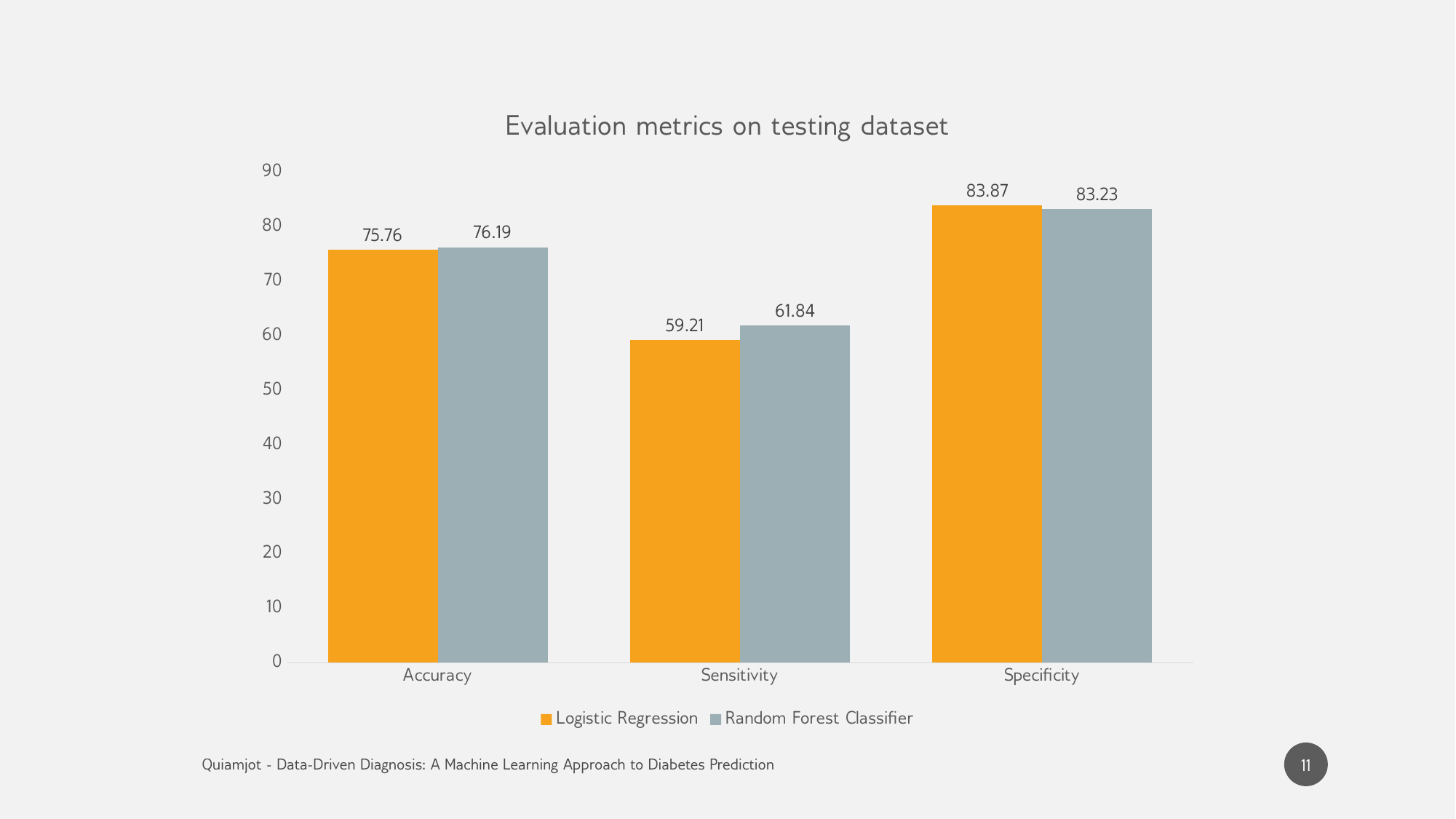

### Chart: Evaluation metrics on testing dataset

| Category | Logistic Regression | Random Forest Classifier |
|---|---|---|
| Accuracy | 75.76 | 76.19 |
| Sensitivity | 59.21 | 61.84 |
| Specificity | 83.87 | 83.23 |
11
Quiamjot - Data-Driven Diagnosis: A Machine Learning Approach to Diabetes Prediction